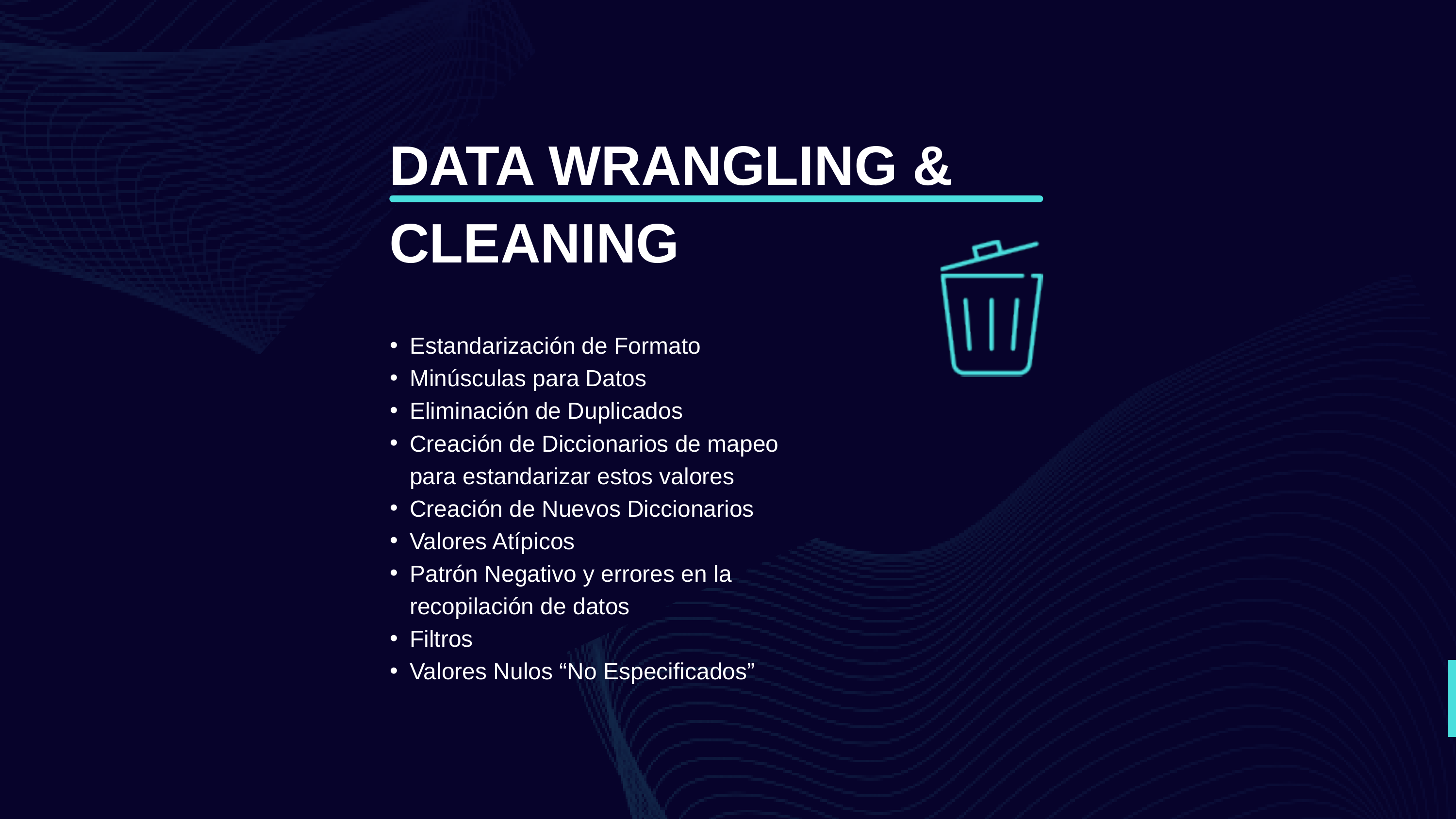

DATA WRANGLING & CLEANING

Estandarización de Formato
Minúsculas para Datos
Eliminación de Duplicados
Creación de Diccionarios de mapeo para estandarizar estos valores
Creación de Nuevos Diccionarios
Valores Atípicos
Patrón Negativo y errores en la recopilación de datos
Filtros
Valores Nulos “No Especificados”